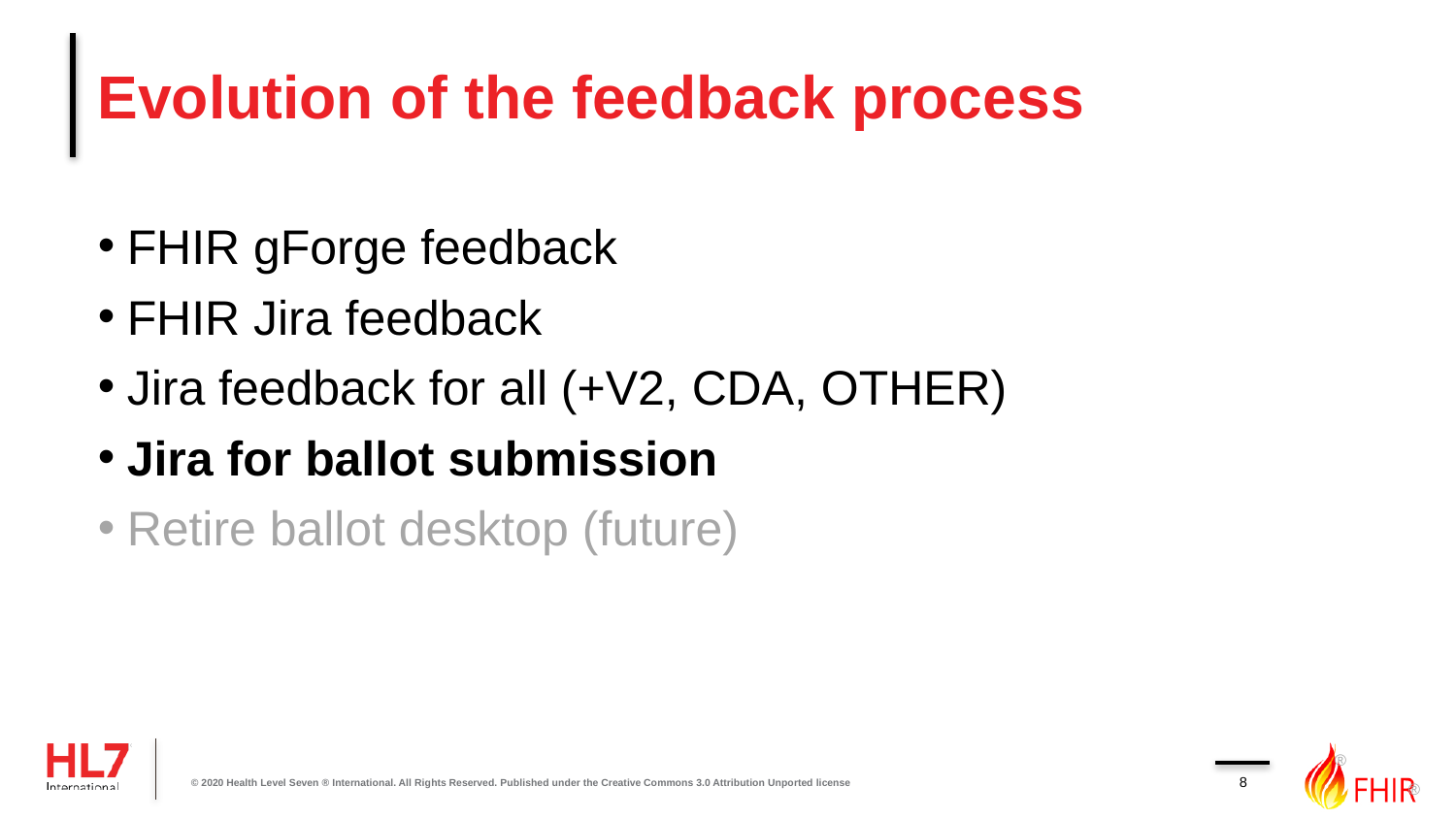

# Evolution of the feedback process
FHIR gForge feedback
FHIR Jira feedback
Jira feedback for all (+V2, CDA, OTHER)
Jira for ballot submission
Retire ballot desktop (future)
8
© 2020 Health Level Seven ® International. All Rights Reserved. Published under the Creative Commons 3.0 Attribution Unported license